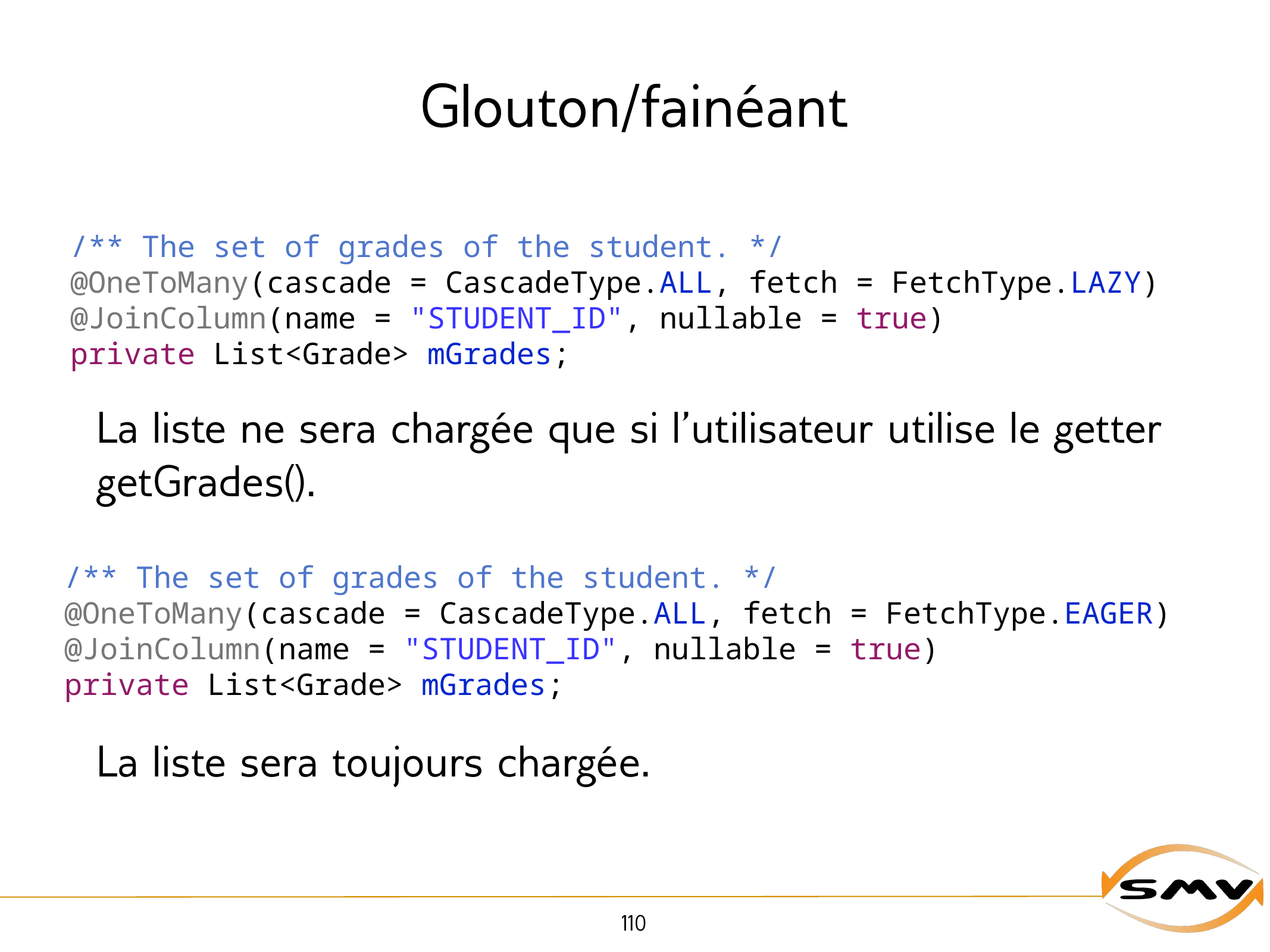

# Glouton/fainéant
    /** The set of grades of the student. */
    @OneToMany(cascade = CascadeType.ALL, fetch = FetchType.LAZY)
    @JoinColumn(name = "STUDENT_ID", nullable = true)
    private List<Grade> mGrades;
La liste ne sera chargée que si l’utilisateur utilise le getter getGrades().
    /** The set of grades of the student. */
    @OneToMany(cascade = CascadeType.ALL, fetch = FetchType.EAGER)
    @JoinColumn(name = "STUDENT_ID", nullable = true)
    private List<Grade> mGrades;
La liste sera toujours chargée.
110